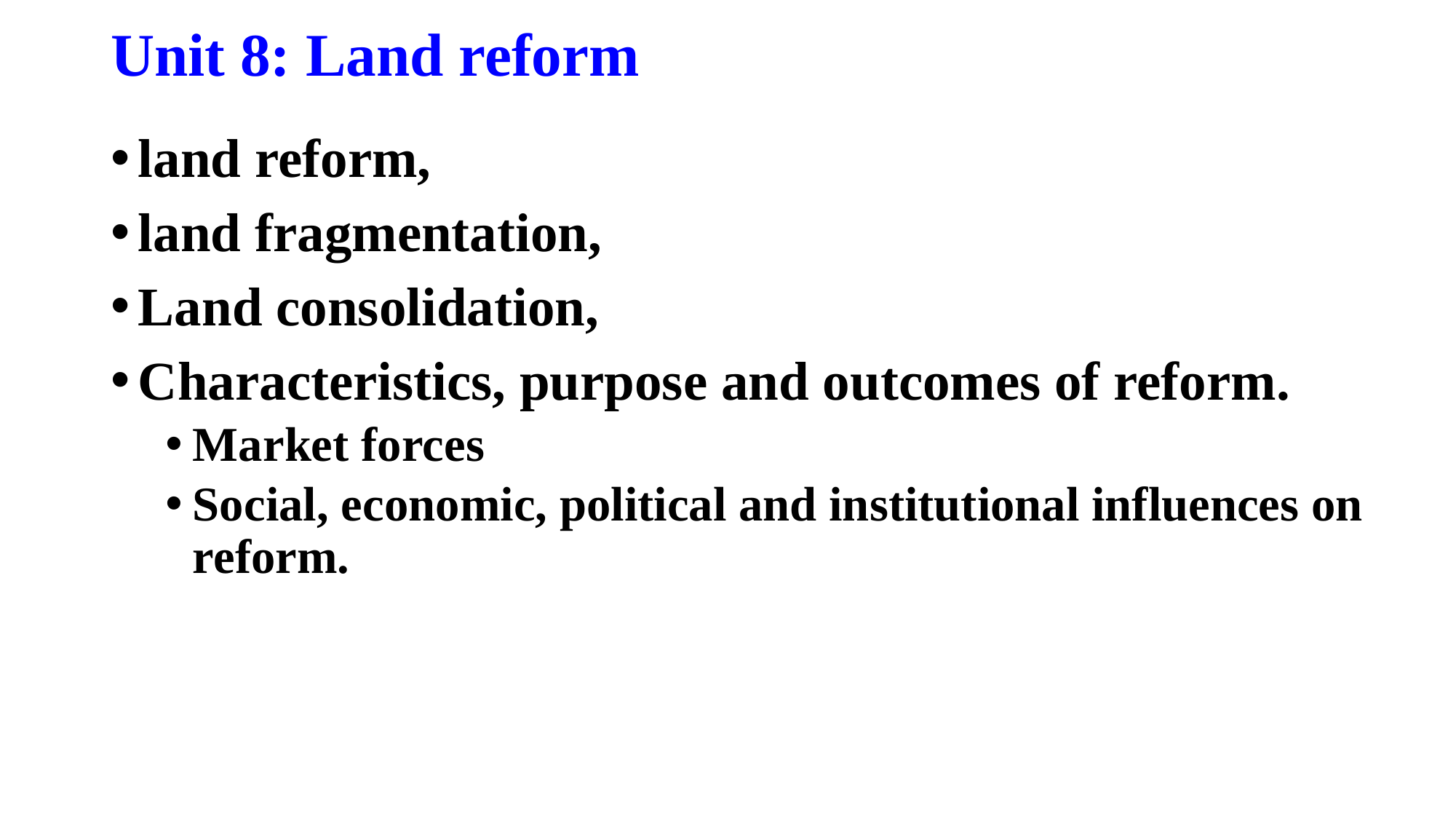

# Unit 8: Land reform
land reform,
land fragmentation,
Land consolidation,
Characteristics, purpose and outcomes of reform.
Market forces
Social, economic, political and institutional influences on reform.